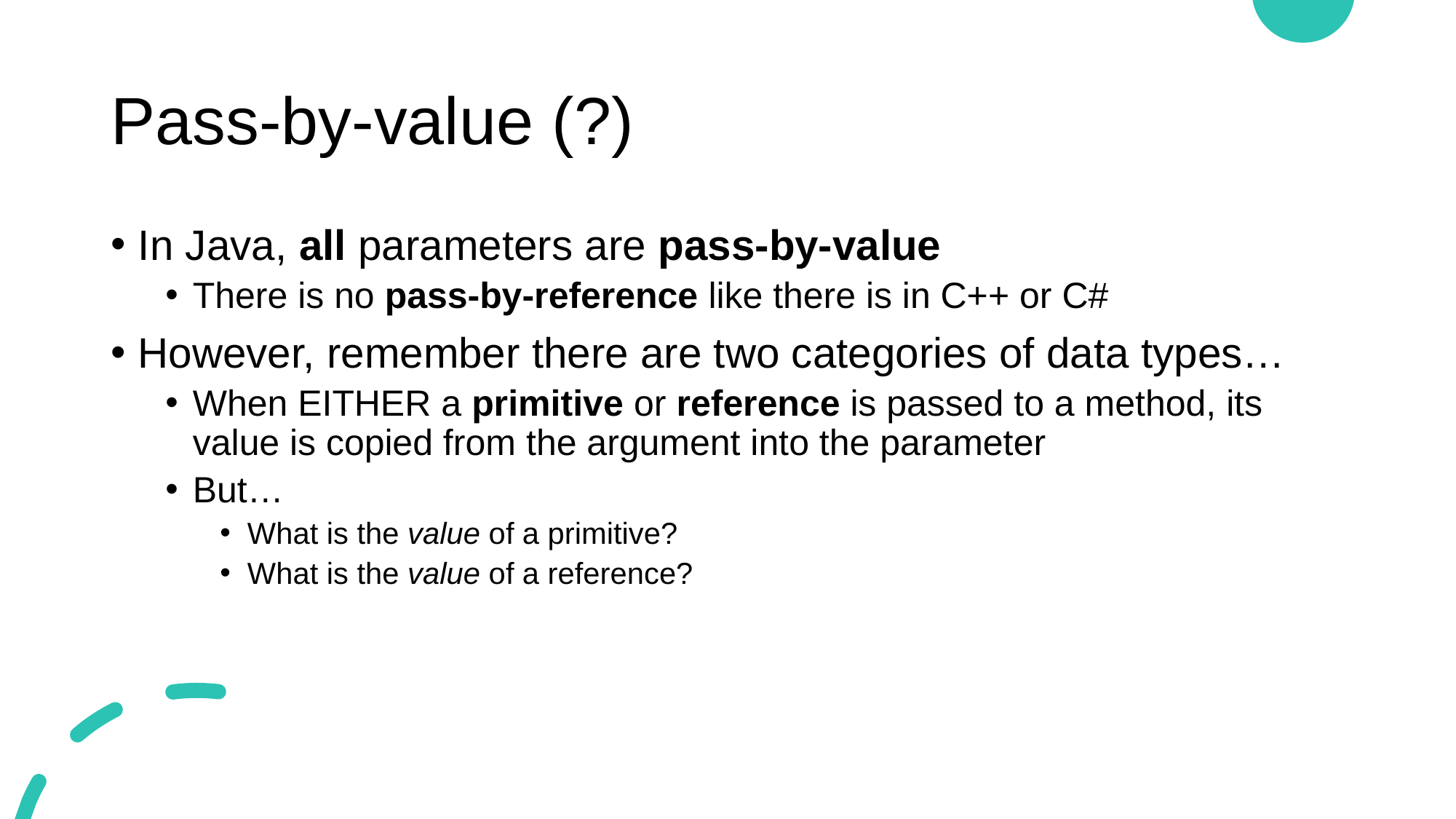

# Pass-by-value (?)
In Java, all parameters are pass-by-value
There is no pass-by-reference like there is in C++ or C#
However, remember there are two categories of data types…
When EITHER a primitive or reference is passed to a method, its value is copied from the argument into the parameter
But…
What is the value of a primitive?
What is the value of a reference?